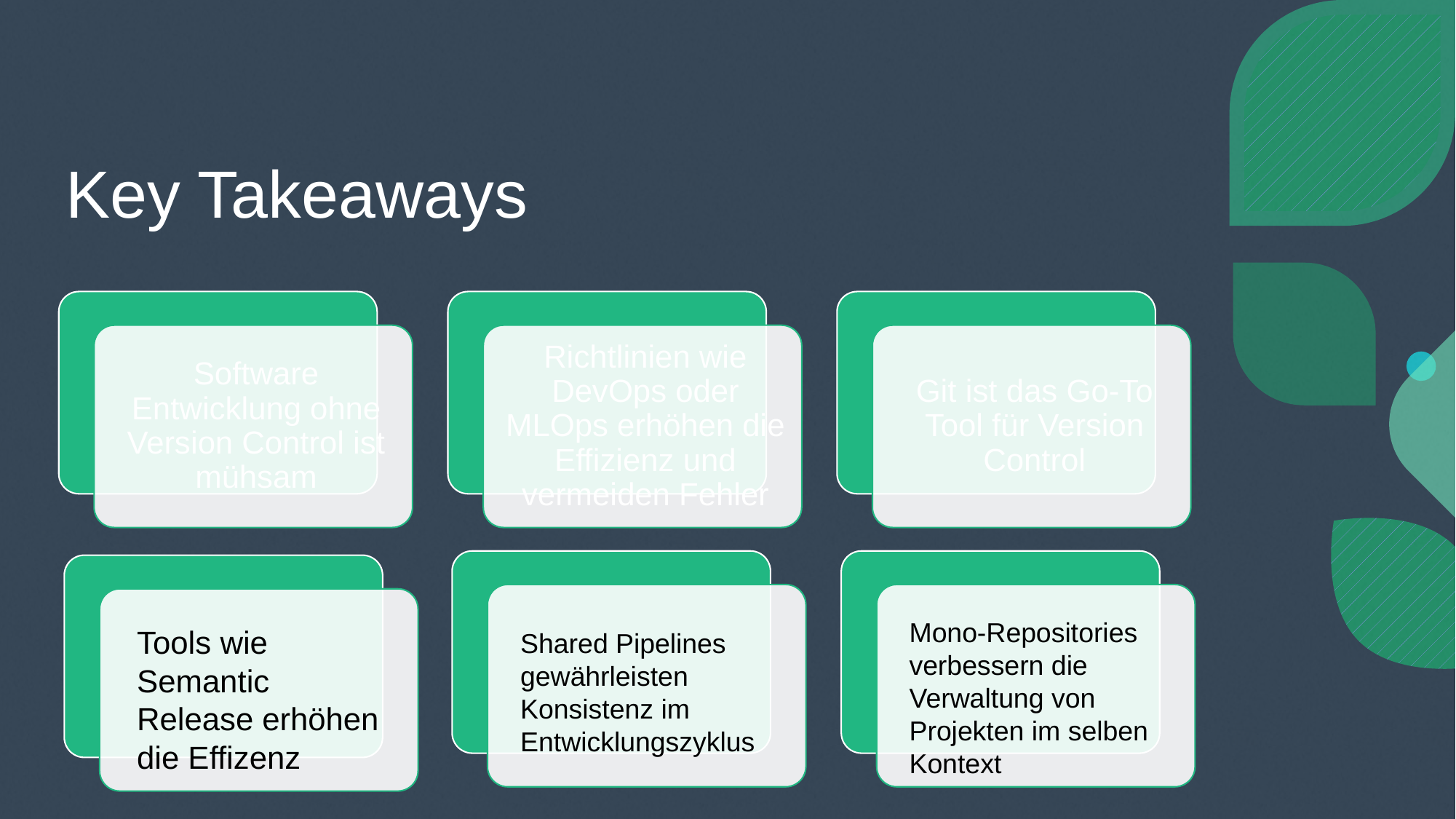

# Key Takeaways
Software Entwicklung ohne Version Control ist mühsam
Richtlinien wie DevOps oder MLOps erhöhen die Effizienz und vermeiden Fehler
Git ist das Go-To Tool für Version Control

Mono-Repositories verbessern die Verwaltung von Projekten im selben Kontext
Tools wie Semantic Release erhöhen die Effizenz
Shared Pipelines gewährleisten Konsistenz im Entwicklungszyklus
69